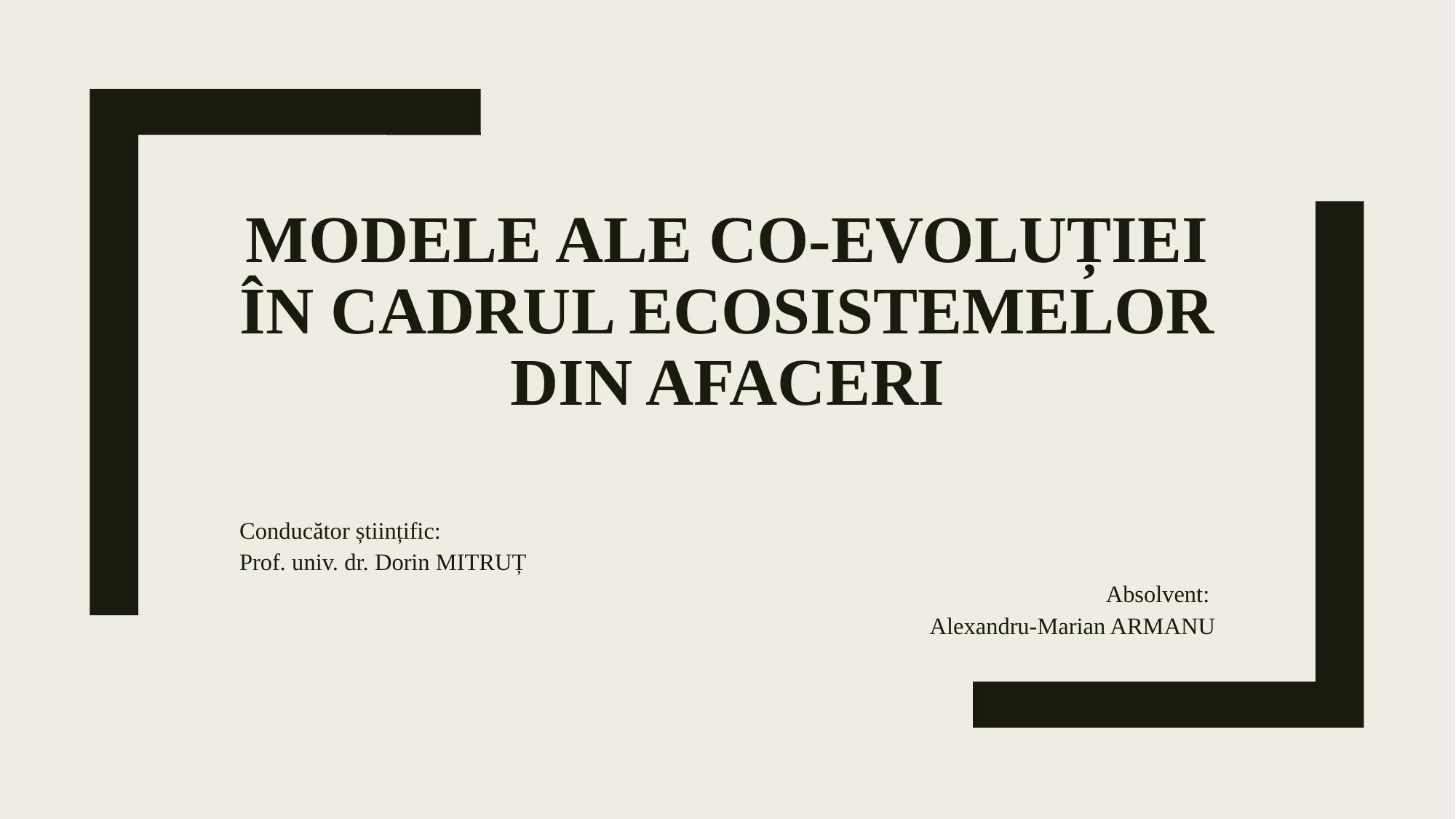

# MODELE ALE CO-EVOLUȚIEI ÎN CADRUL ECOSISTEMELOR DIN AFACERI
Conducător științific:
Prof. univ. dr. Dorin MITRUȚ
Absolvent:
Alexandru-Marian ARMANU